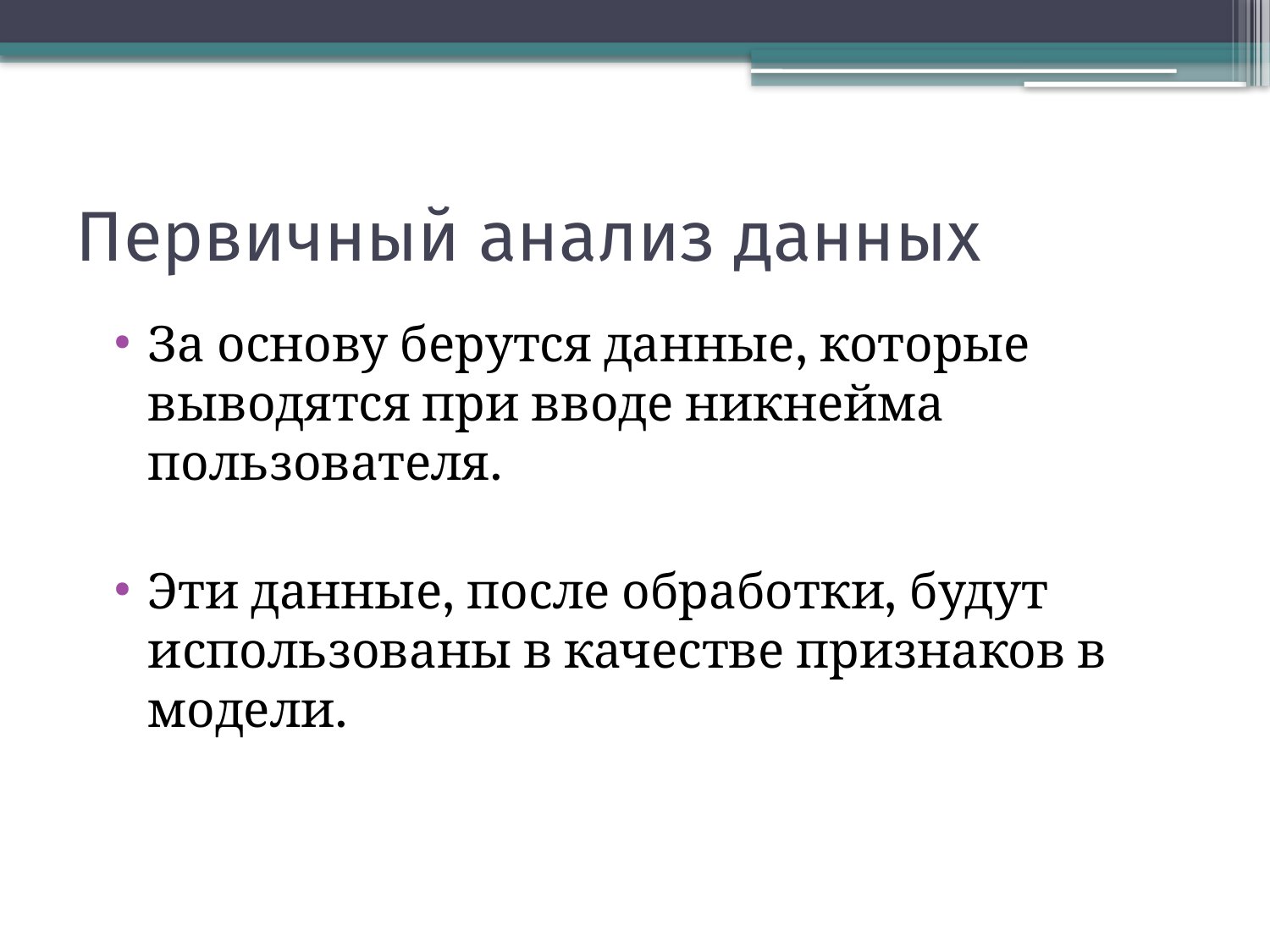

# Первичный анализ данных
За основу берутся данные, которые выводятся при вводе никнейма пользователя.

Эти данные, после обработки, будут использованы в качестве признаков в модели.